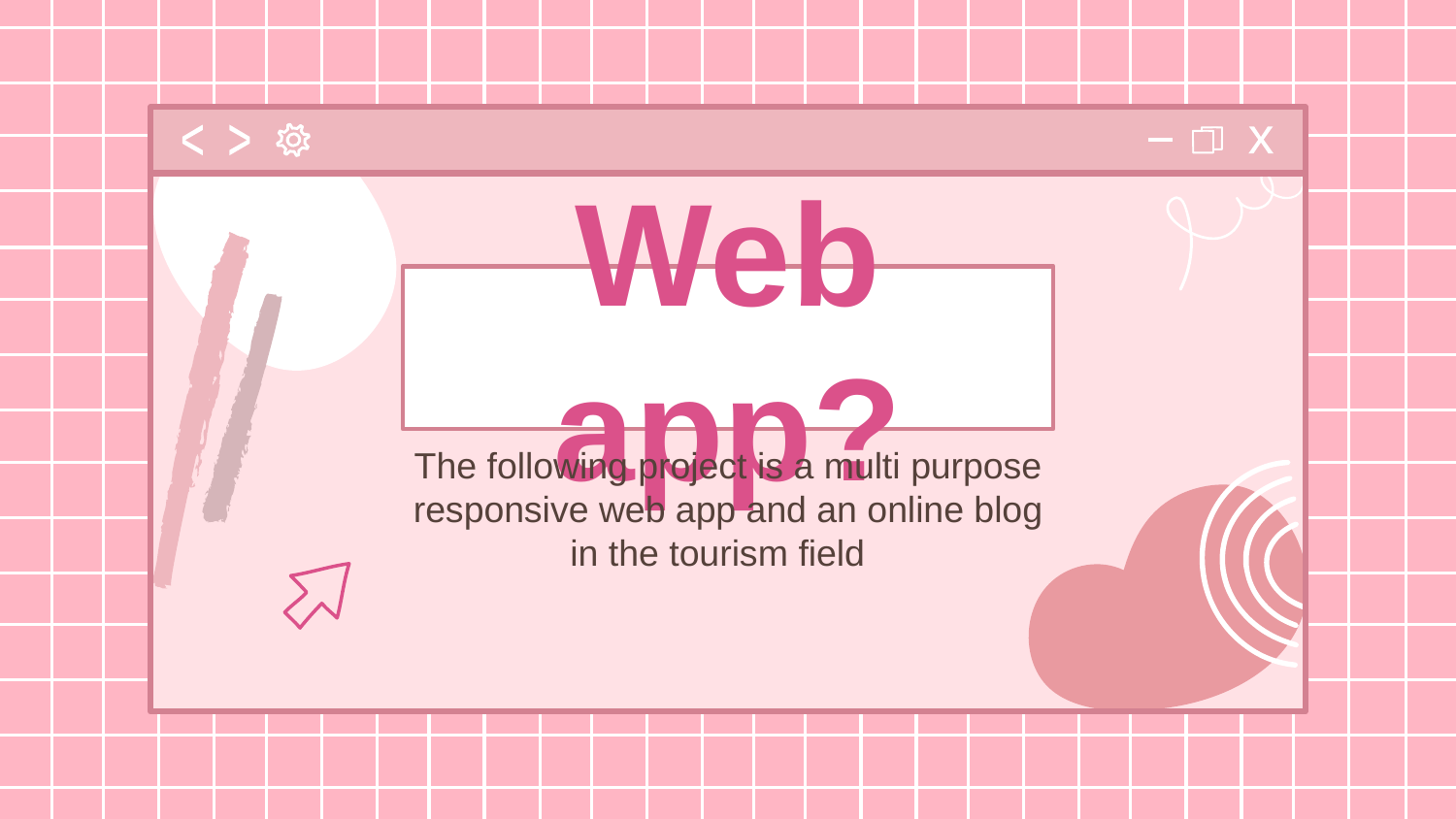

# Web app?
The following project is a multi purpose responsive web app and an online blog in the tourism field